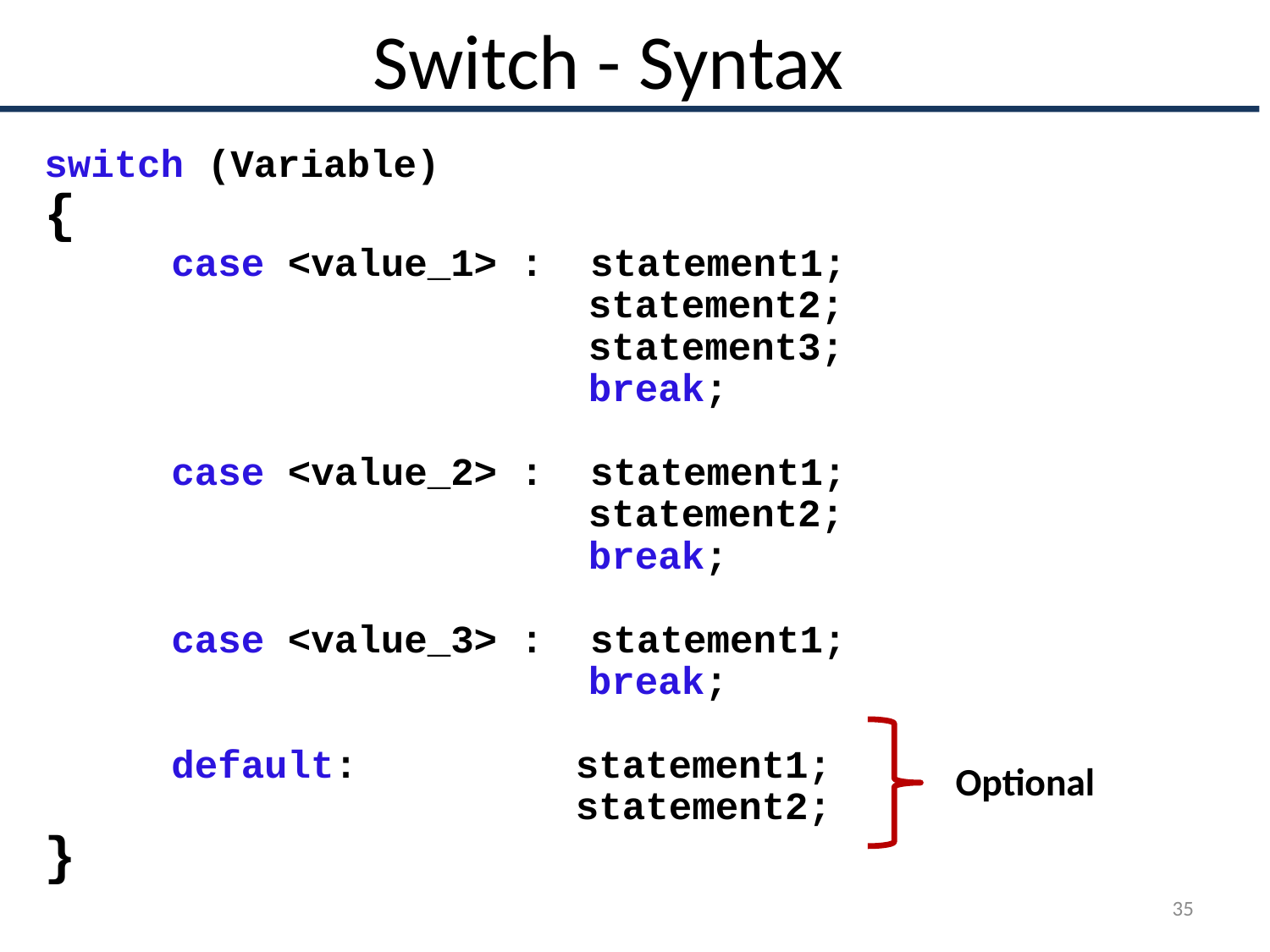

# Switch - Syntax

switch (Variable)
{
	case <value_1> :  statement1;
			       statement2;
			       statement3;
			       break;

	case <value_2> :  statement1;
			       statement2;
			       break;

	case <value_3> :  statement1;
			       break;

	default:		 statement1;
              		 statement2;
}

Optional
35